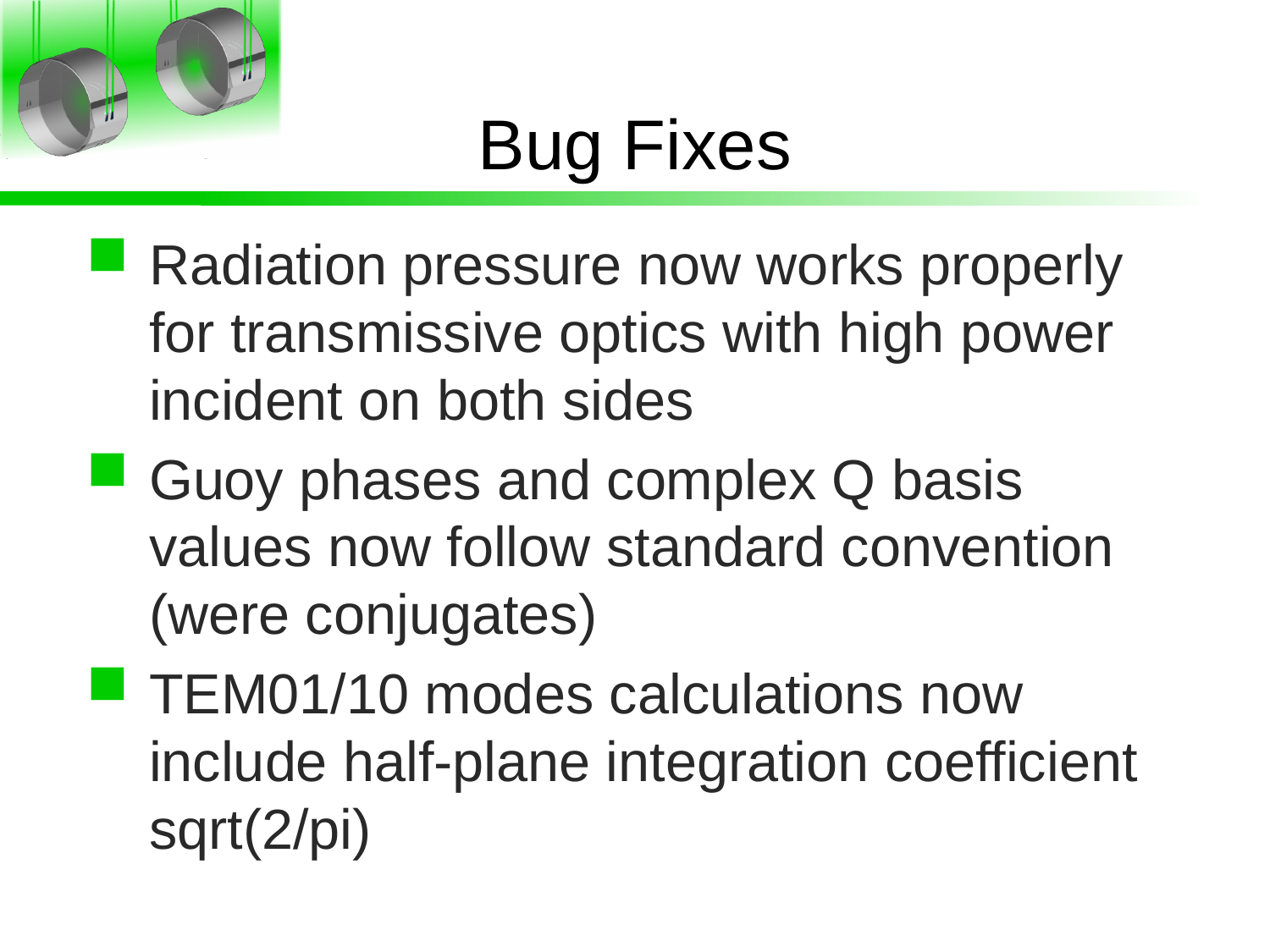

# Bug Fixes
Radiation pressure now works properly for transmissive optics with high power incident on both sides
Guoy phases and complex Q basis values now follow standard convention (were conjugates)
TEM01/10 modes calculations now include half-plane integration coefficient sqrt(2/pi)